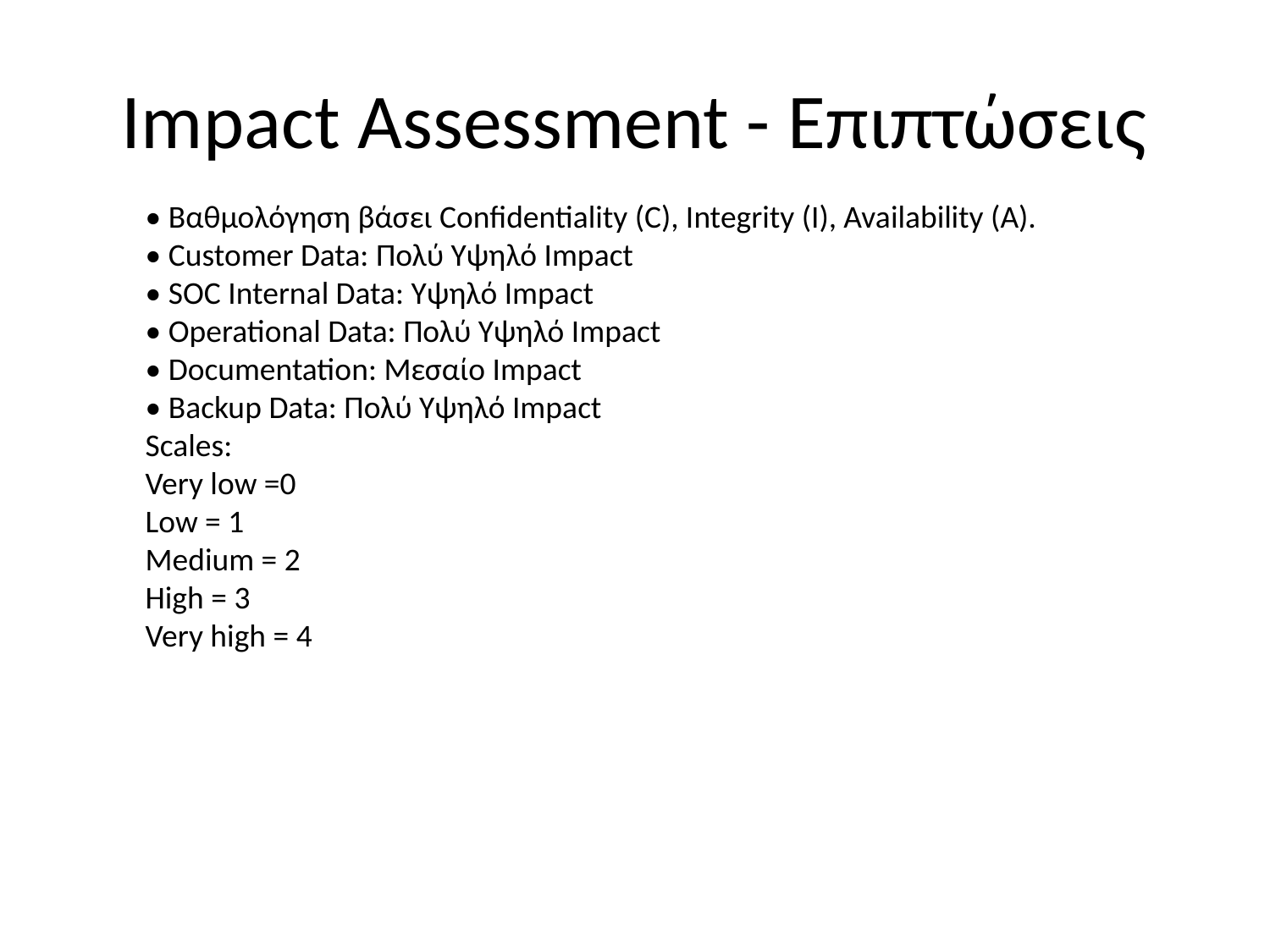

# Impact Assessment - Επιπτώσεις
• Βαθμολόγηση βάσει Confidentiality (C), Integrity (I), Availability (A).
• Customer Data: Πολύ Υψηλό Impact
• SOC Internal Data: Υψηλό Impact
• Operational Data: Πολύ Υψηλό Impact
• Documentation: Μεσαίο Impact
• Backup Data: Πολύ Υψηλό Impact
Scales:
Very low =0
Low = 1
Medium = 2
High = 3
Very high = 4